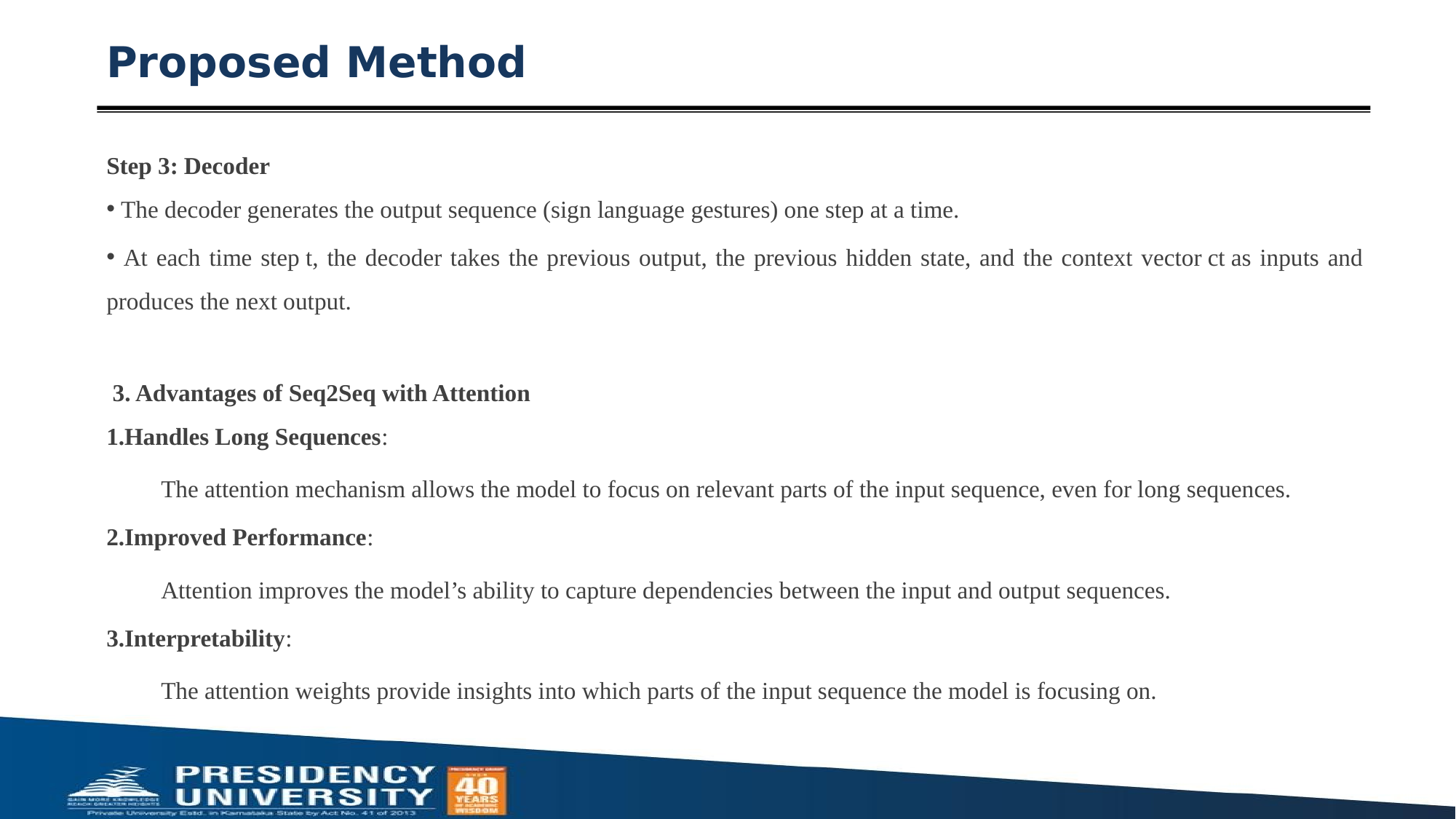

# Proposed Method
Step 3: Decoder
 The decoder generates the output sequence (sign language gestures) one step at a time.
 At each time step t, the decoder takes the previous output, the previous hidden state, and the context vector ct as inputs and produces the next output.

 3. Advantages of Seq2Seq with Attention
Handles Long Sequences:
The attention mechanism allows the model to focus on relevant parts of the input sequence, even for long sequences.
Improved Performance:
Attention improves the model’s ability to capture dependencies between the input and output sequences.
Interpretability:
The attention weights provide insights into which parts of the input sequence the model is focusing on.